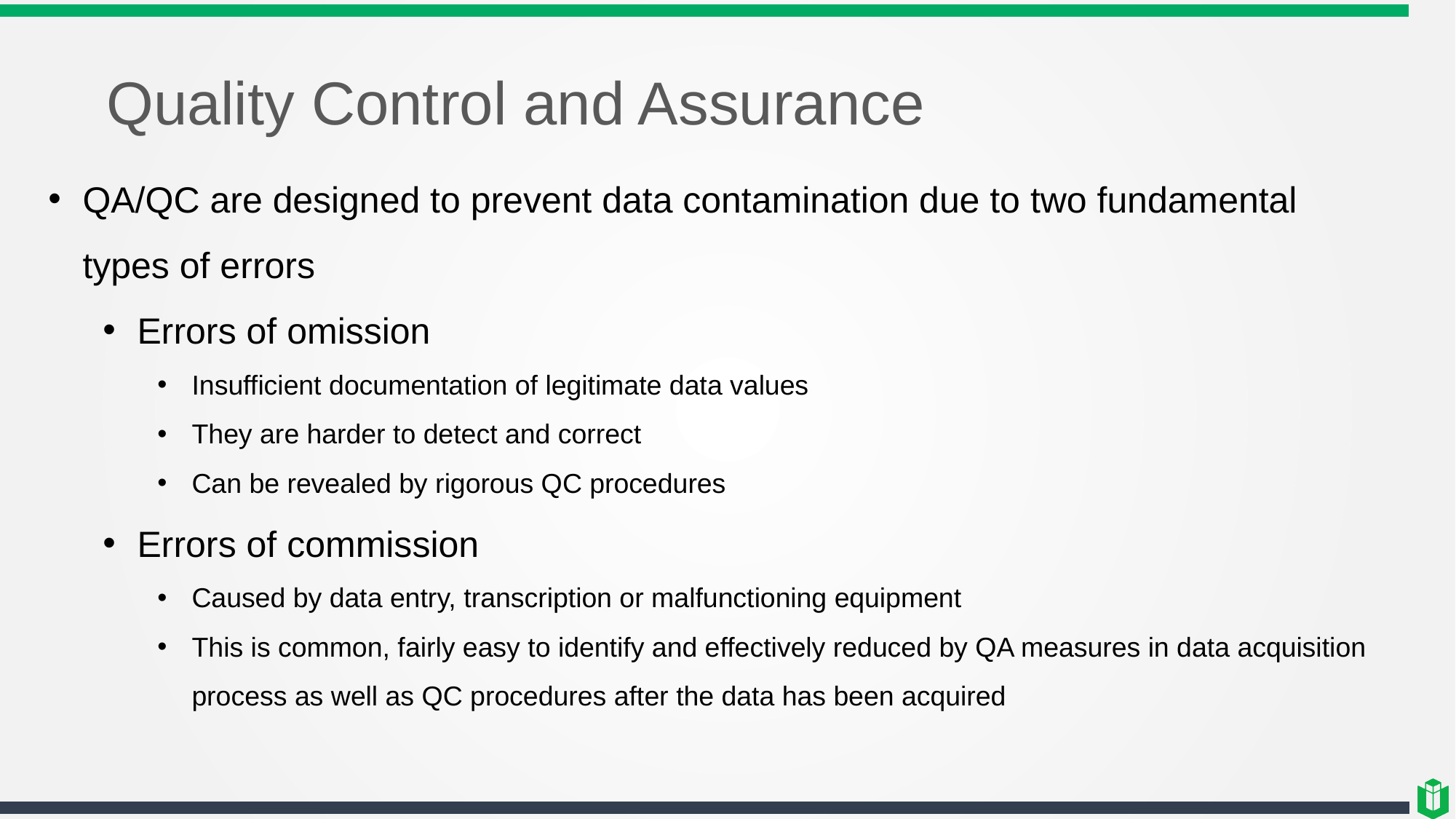

# Quality Control and Assurance
QA/QC are designed to prevent data contamination due to two fundamental types of errors
Errors of omission
Insufficient documentation of legitimate data values
They are harder to detect and correct
Can be revealed by rigorous QC procedures
Errors of commission
Caused by data entry, transcription or malfunctioning equipment
This is common, fairly easy to identify and effectively reduced by QA measures in data acquisition process as well as QC procedures after the data has been acquired